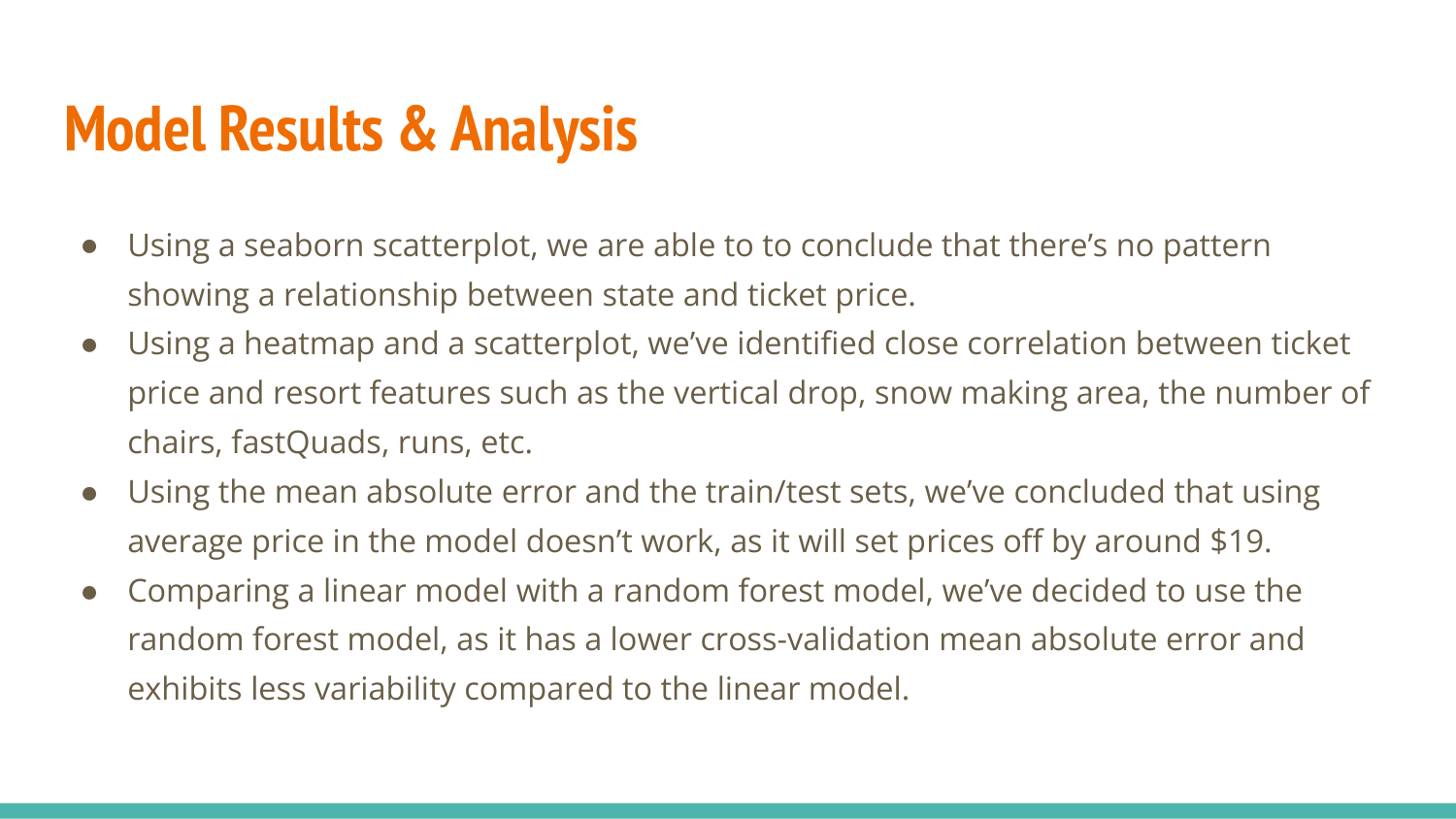

# Model Results & Analysis
Using a seaborn scatterplot, we are able to to conclude that there’s no pattern showing a relationship between state and ticket price.
Using a heatmap and a scatterplot, we’ve identified close correlation between ticket price and resort features such as the vertical drop, snow making area, the number of chairs, fastQuads, runs, etc.
Using the mean absolute error and the train/test sets, we’ve concluded that using average price in the model doesn’t work, as it will set prices off by around $19.
Comparing a linear model with a random forest model, we’ve decided to use the random forest model, as it has a lower cross-validation mean absolute error and exhibits less variability compared to the linear model.